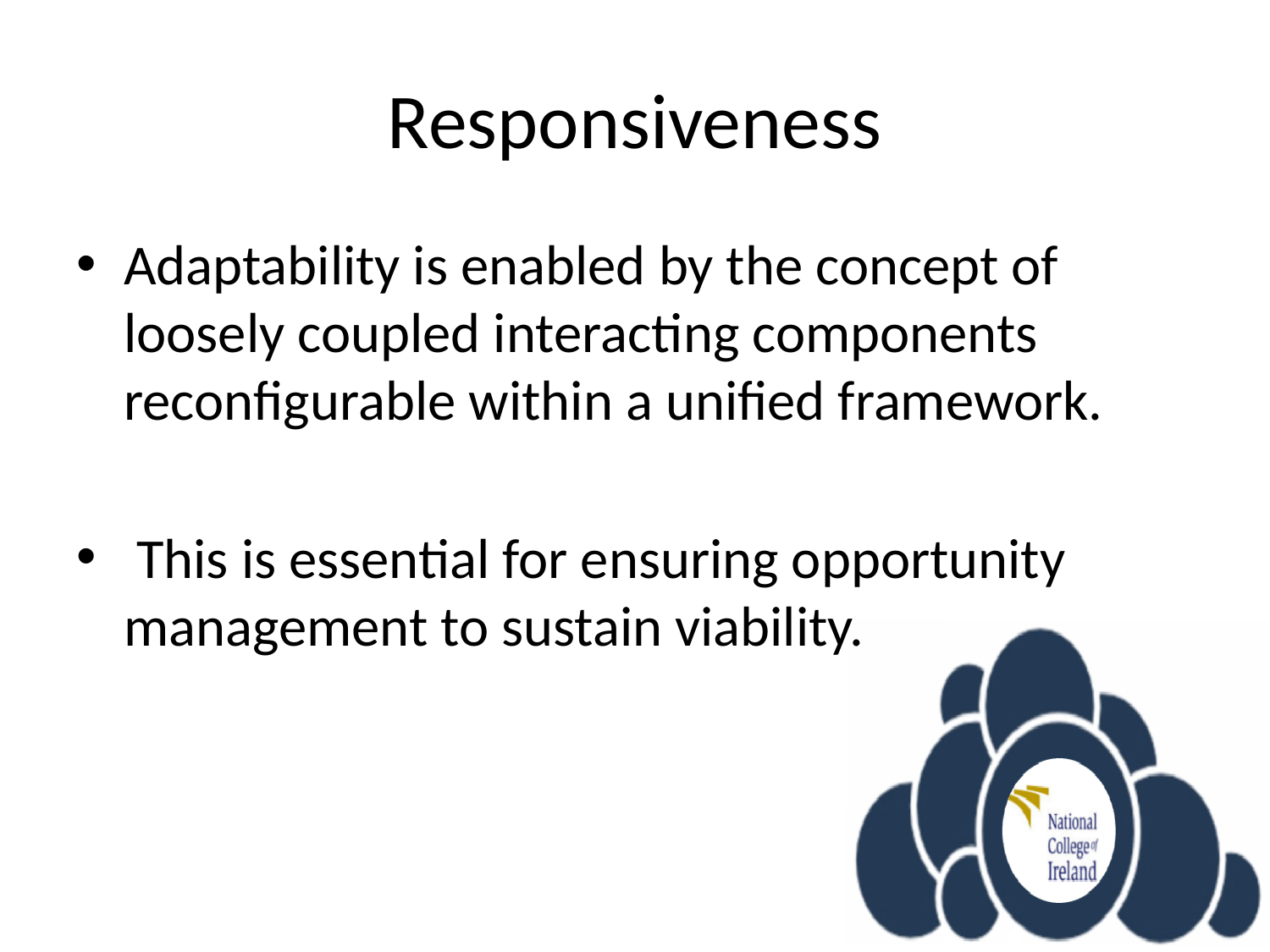

# Responsiveness
Adaptability is enabled by the concept of loosely coupled interacting components reconfigurable within a unified framework.

 This is essential for ensuring opportunity management to sustain viability.